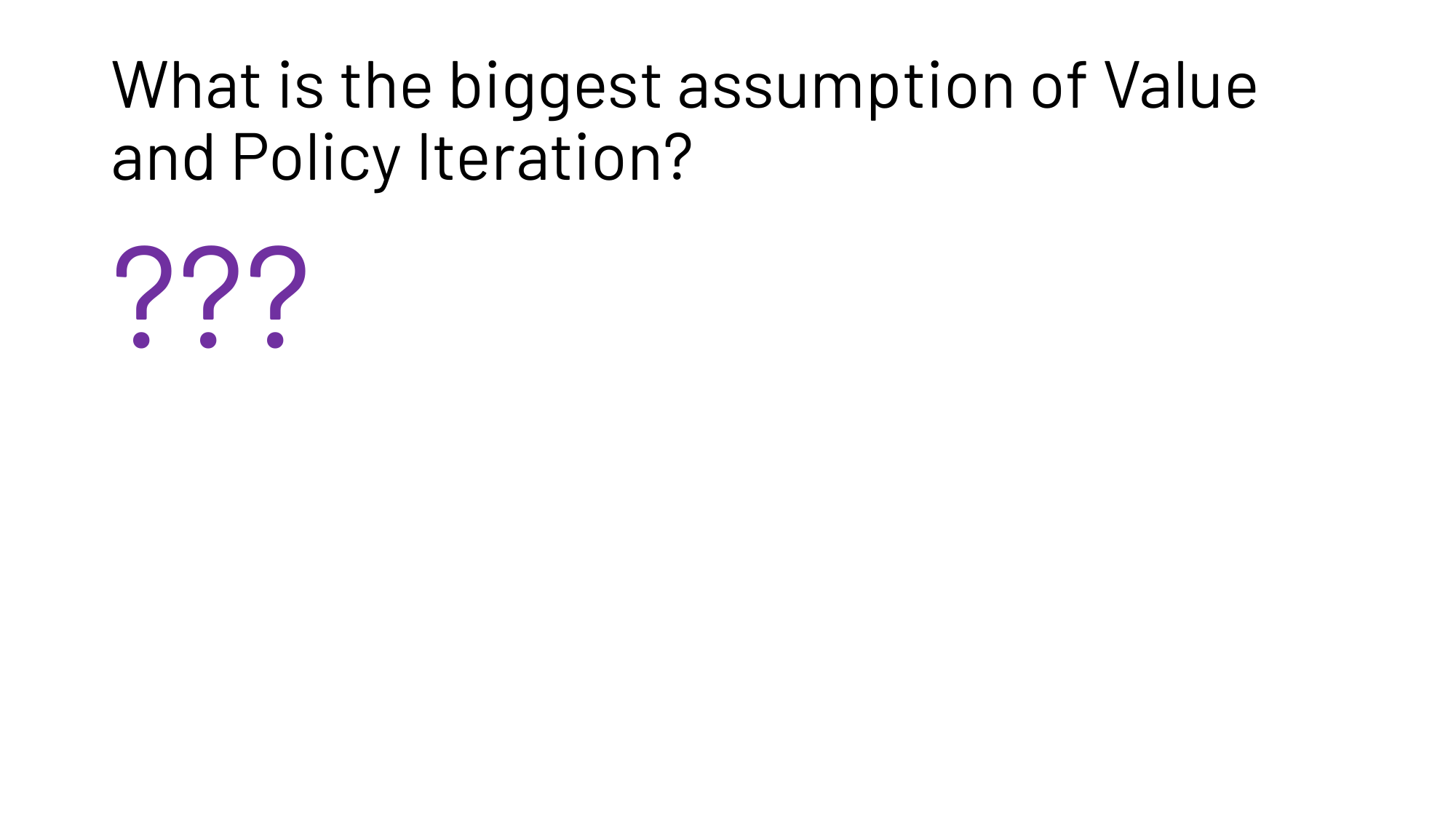

# What is the biggest assumption of Value and Policy Iteration?
???